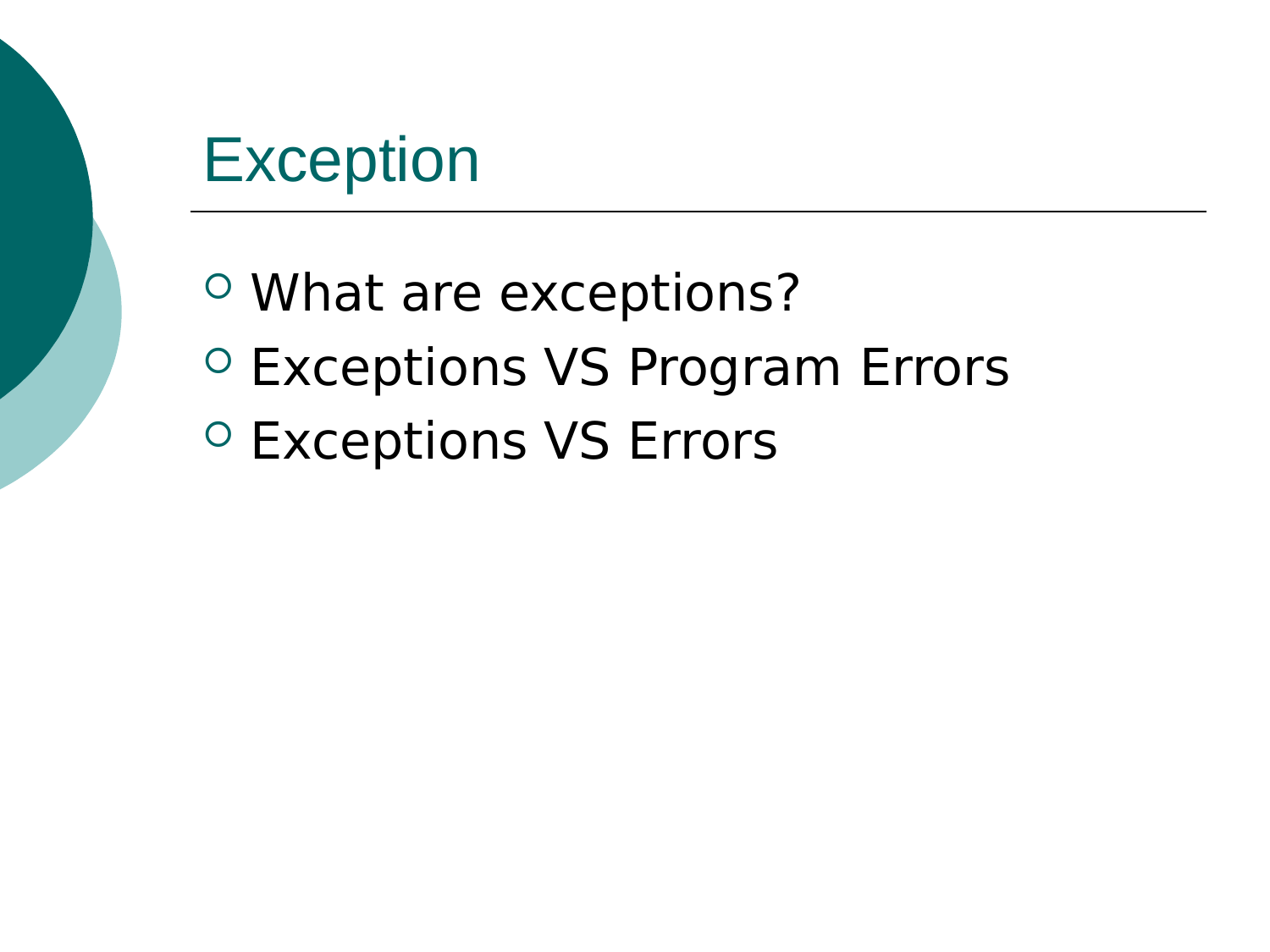

# Exception
What are exceptions?
Exceptions VS Program Errors
Exceptions VS Errors